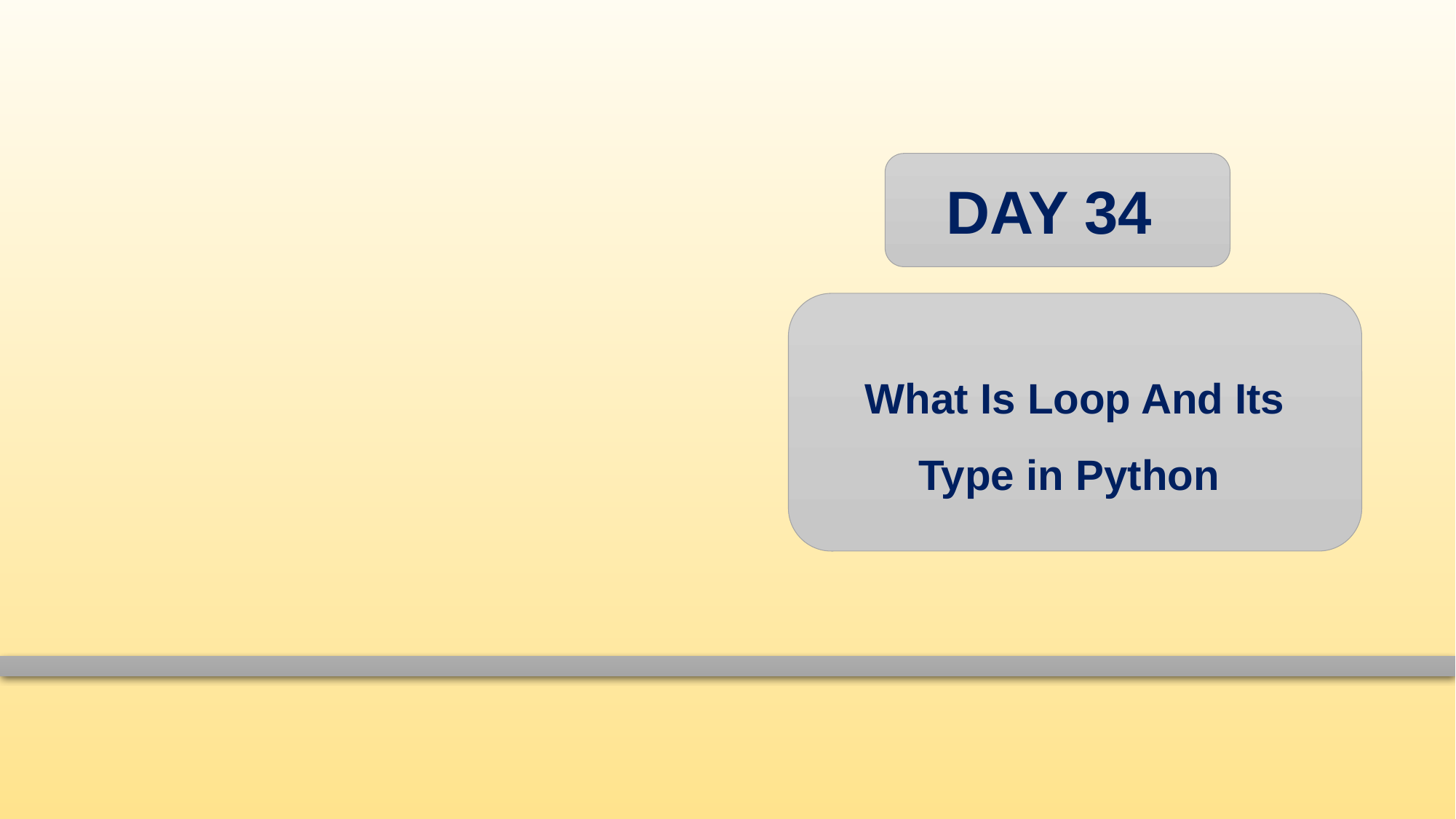

DAY 34
What Is Loop And Its Type in Python